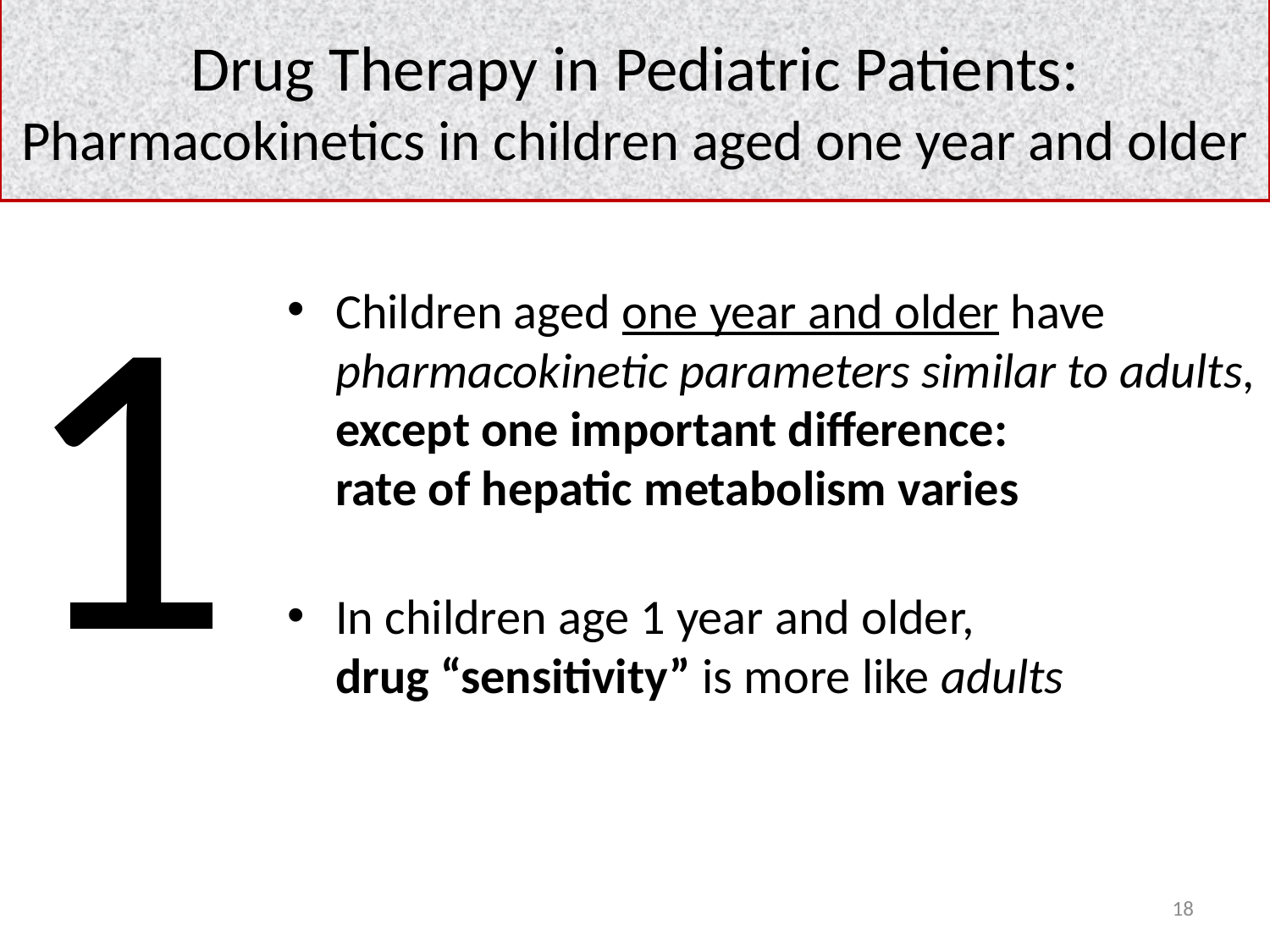

Drug Therapy in Pediatric Patients:
Pharmacokinetics in children aged one year and older
1
Children aged one year and older have pharmacokinetic parameters similar to adults, except one important difference:
rate of hepatic metabolism varies
In children age 1 year and older,
drug “sensitivity” is more like adults
18